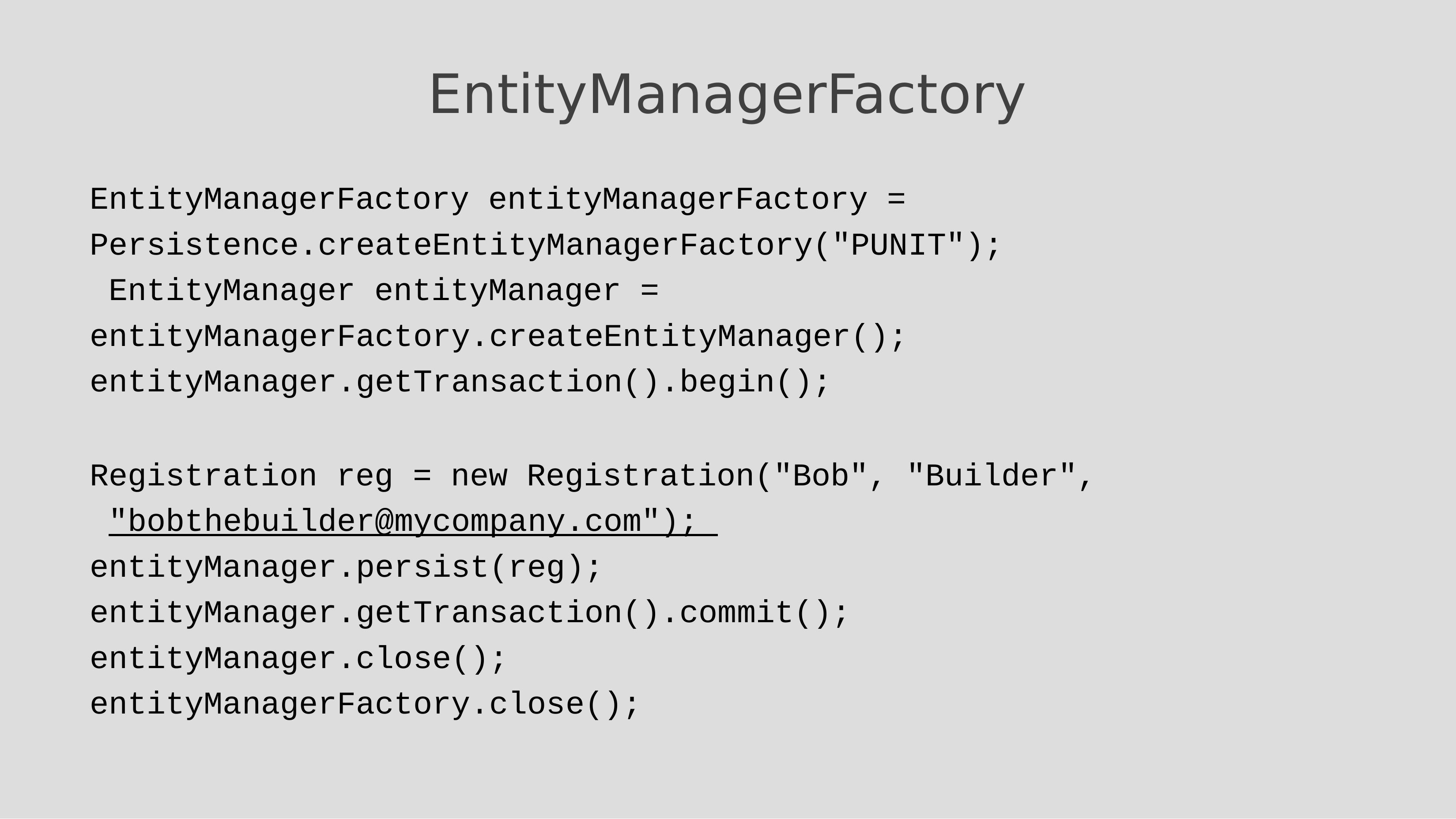

# EntityManagerFactory
EntityManagerFactory entityManagerFactory =  Persistence.createEntityManagerFactory("PUNIT");  EntityManager entityManager =  entityManagerFactory.createEntityManager();  entityManager.getTransaction().begin();

Registration reg = new Registration("Bob", "Builder",  "bobthebuilder@mycompany.com");  entityManager.persist(reg);  entityManager.getTransaction().commit();  entityManager.close();
entityManagerFactory.close();
6